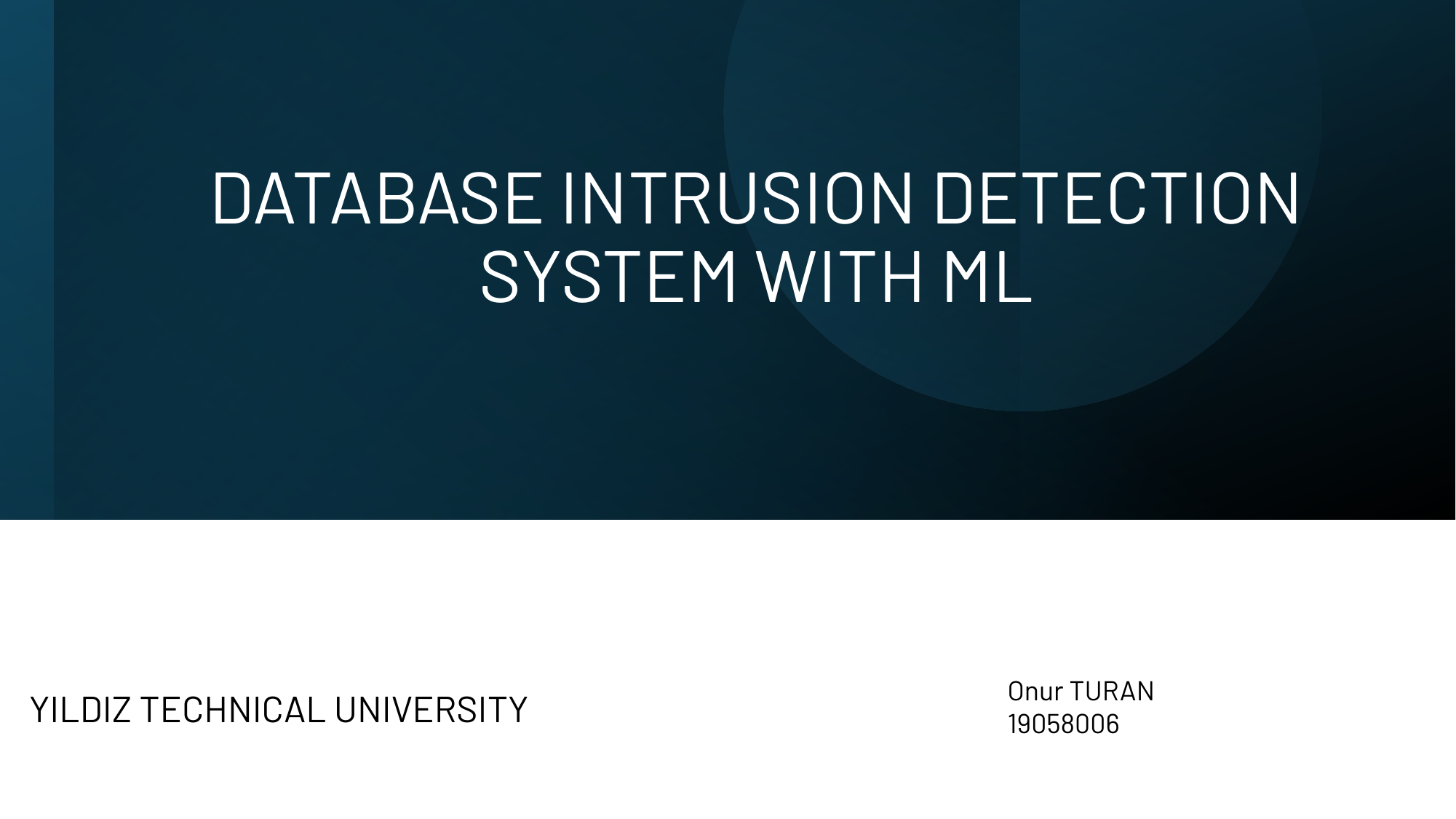

# DATABASE INTRUSION DETECTION SYSTEM WITH ML
YILDIZ TECHNICAL UNIVERSITY
Onur TURAN
19058006